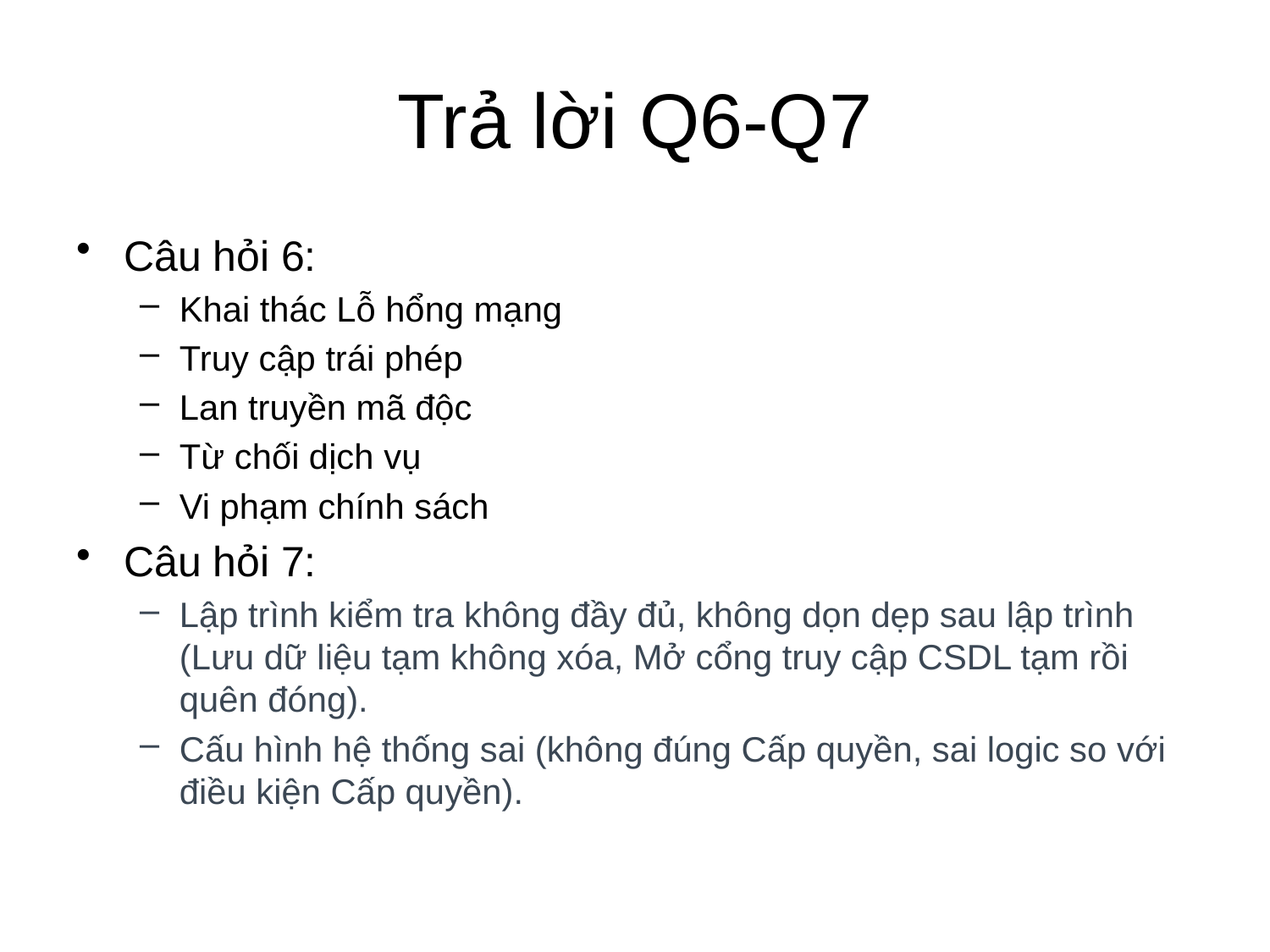

# Trả lời Q6-Q7
Câu hỏi 6:
Khai thác Lỗ hổng mạng
Truy cập trái phép
Lan truyền mã độc
Từ chối dịch vụ
Vi phạm chính sách
Câu hỏi 7:
Lập trình kiểm tra không đầy đủ, không dọn dẹp sau lập trình (Lưu dữ liệu tạm không xóa, Mở cổng truy cập CSDL tạm rồi quên đóng).
Cấu hình hệ thống sai (không đúng Cấp quyền, sai logic so với điều kiện Cấp quyền).